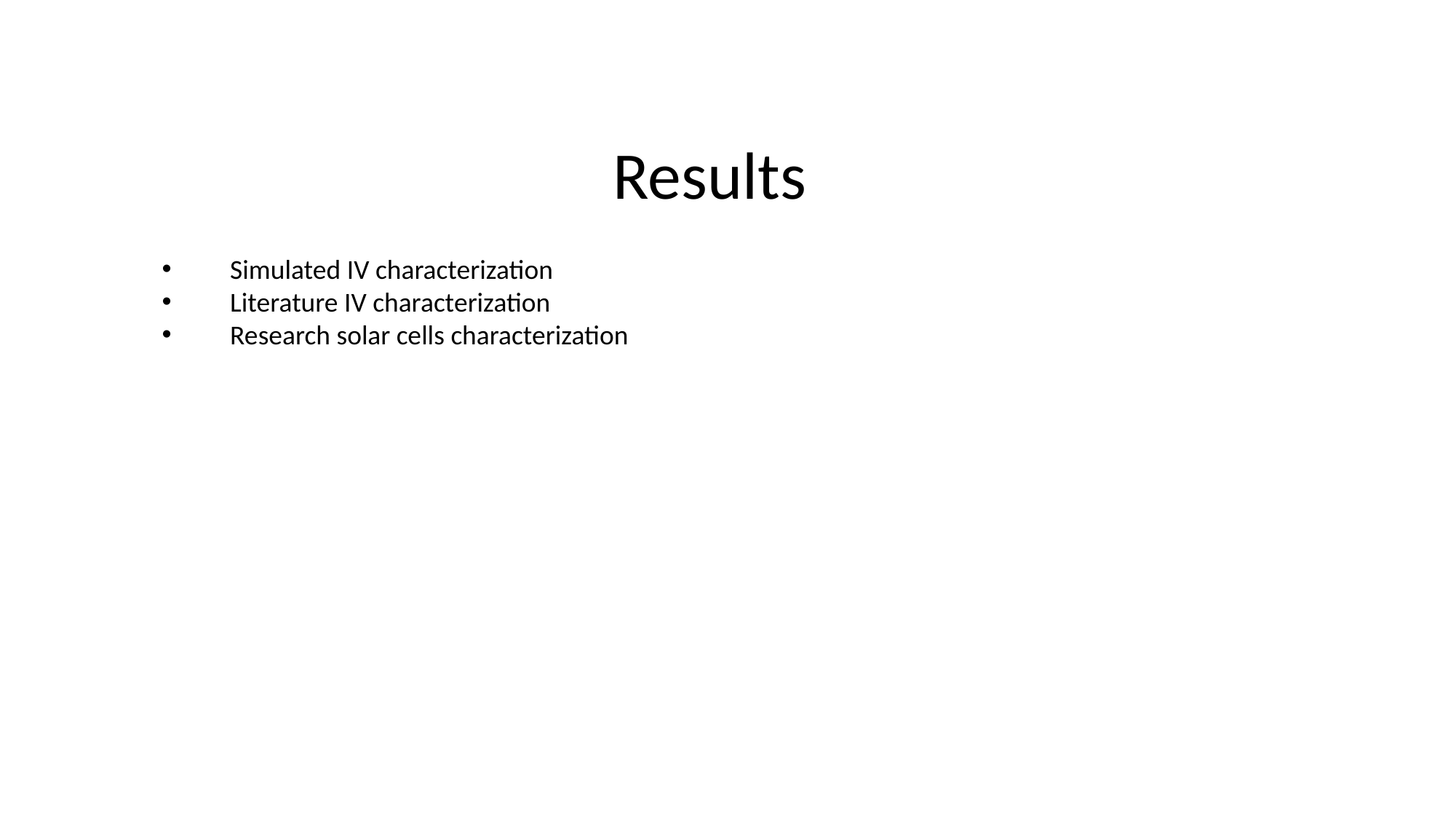

# Results
Simulated IV characterization
Literature IV characterization
Research solar cells characterization